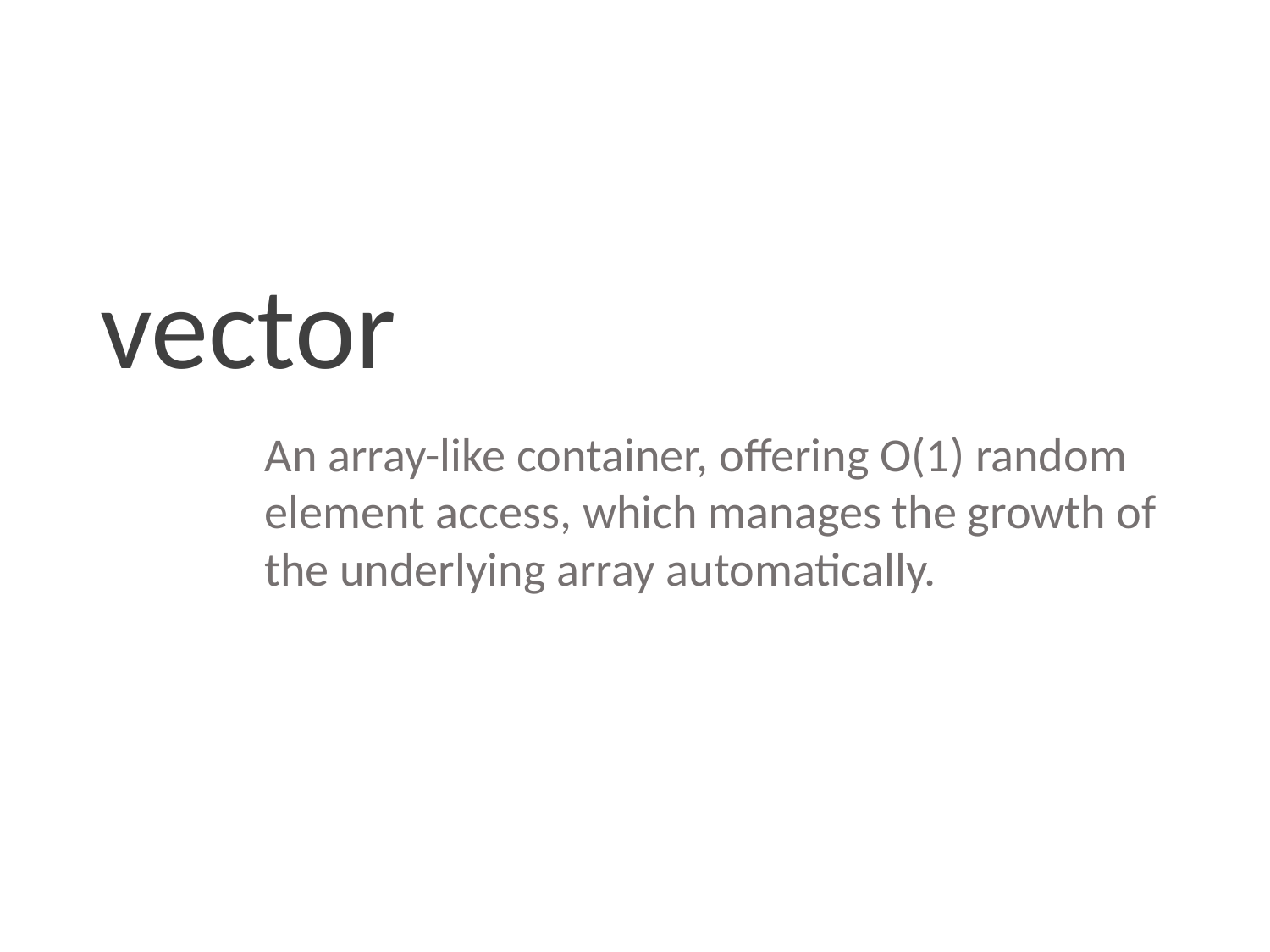

vector
An array-like container, offering O(1) random element access, which manages the growth of the underlying array automatically.